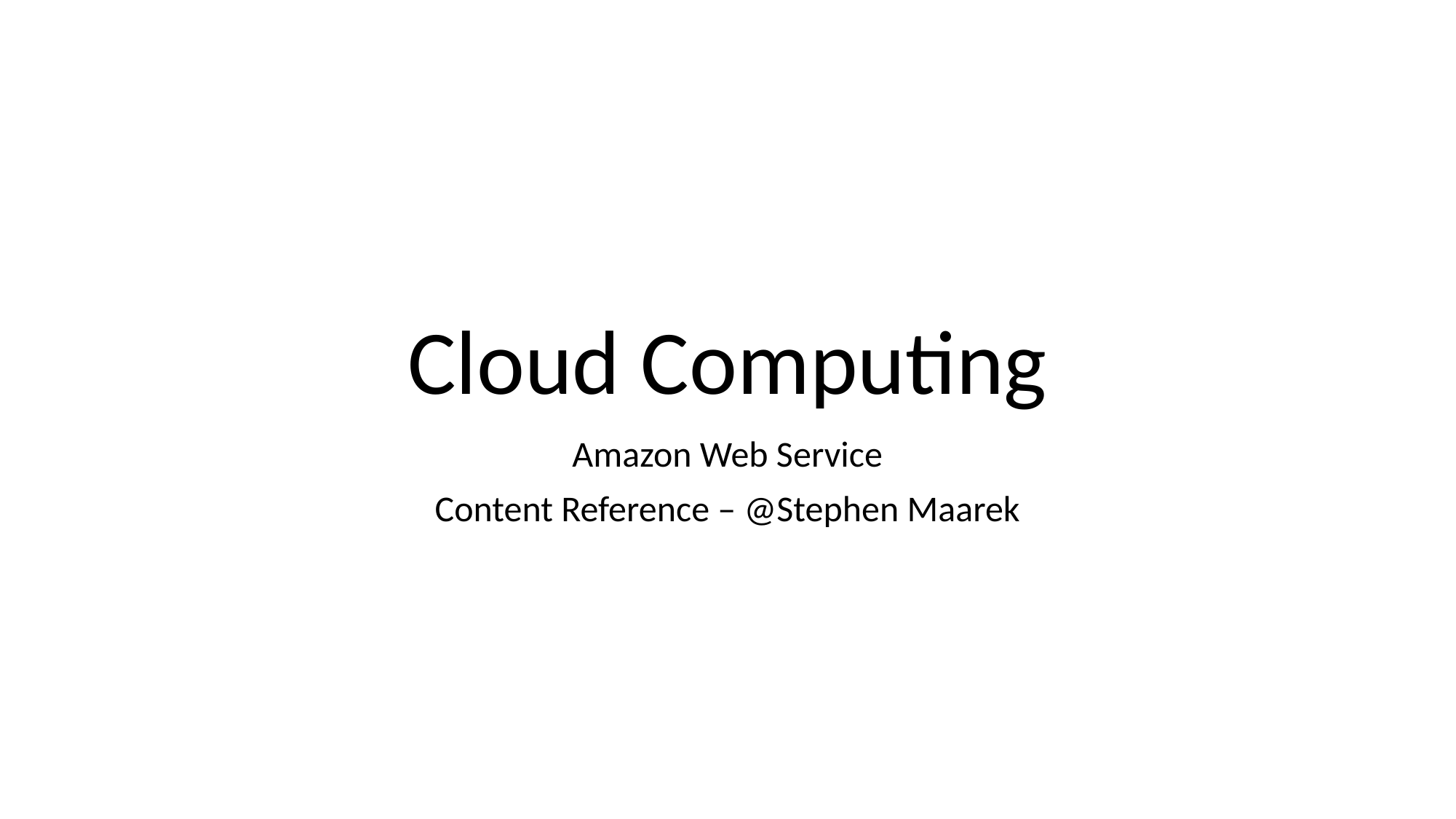

# Cloud Computing
Amazon Web Service
Content Reference – @Stephen Maarek